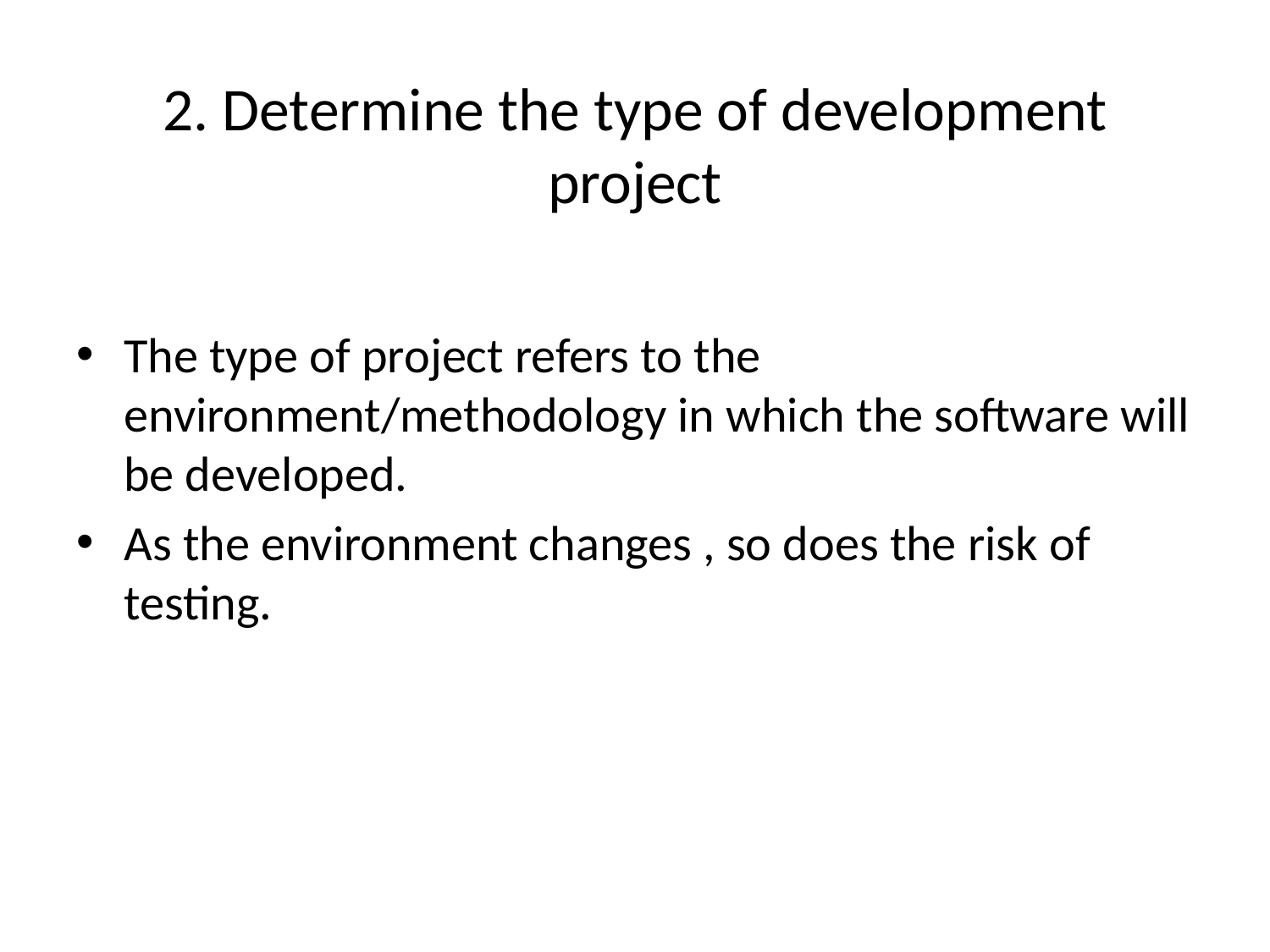

# 2. Determine the type of development project
The type of project refers to the environment/methodology in which the software will be developed.
As the environment changes , so does the risk of testing.